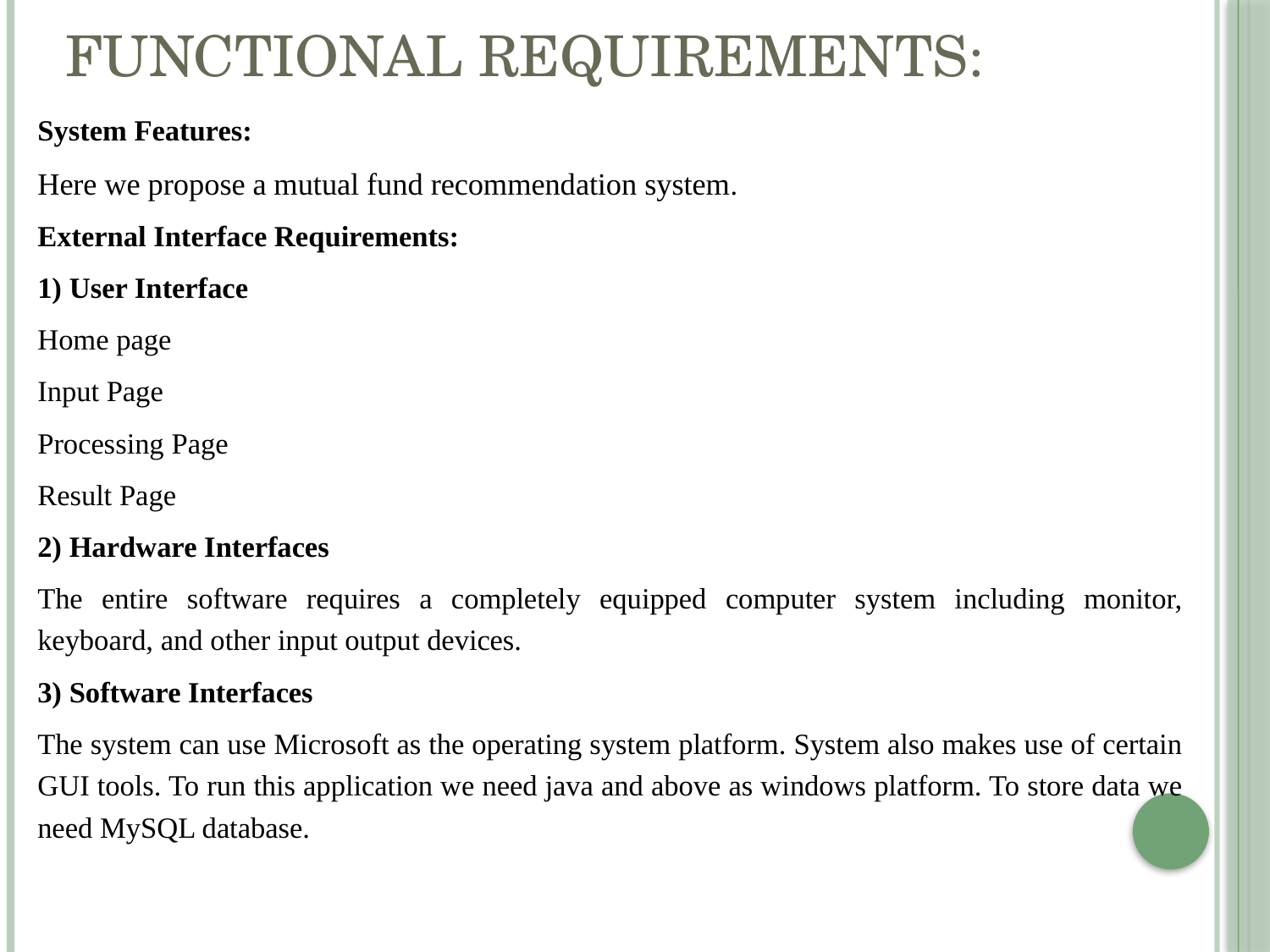

# Functional Requirements:
System Features:
Here we propose a mutual fund recommendation system.
External Interface Requirements:
1) User Interface
Home page
Input Page
Processing Page
Result Page
2) Hardware Interfaces
The entire software requires a completely equipped computer system including monitor, keyboard, and other input output devices.
3) Software Interfaces
The system can use Microsoft as the operating system platform. System also makes use of certain GUI tools. To run this application we need java and above as windows platform. To store data we need MySQL database.